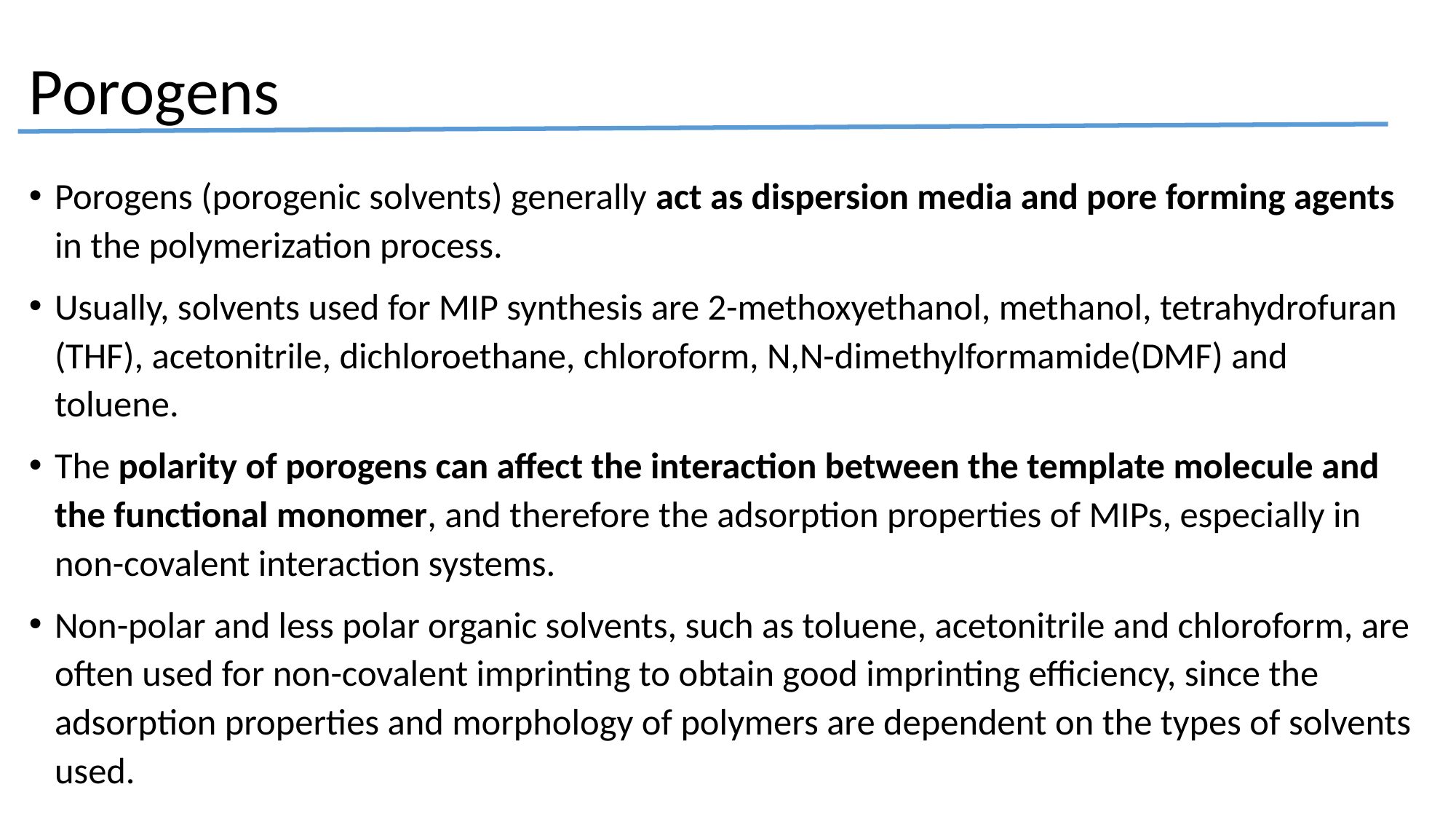

# Porogens
Porogens (porogenic solvents) generally act as dispersion media and pore forming agents in the polymerization process.
Usually, solvents used for MIP synthesis are 2-methoxyethanol, methanol, tetrahydrofuran (THF), acetonitrile, dichloroethane, chloroform, N,N-dimethylformamide(DMF) and toluene.
The polarity of porogens can affect the interaction between the template molecule and the functional monomer, and therefore the adsorption properties of MIPs, especially in non-covalent interaction systems.
Non-polar and less polar organic solvents, such as toluene, acetonitrile and chloroform, are often used for non-covalent imprinting to obtain good imprinting efficiency, since the adsorption properties and morphology of polymers are dependent on the types of solvents used.